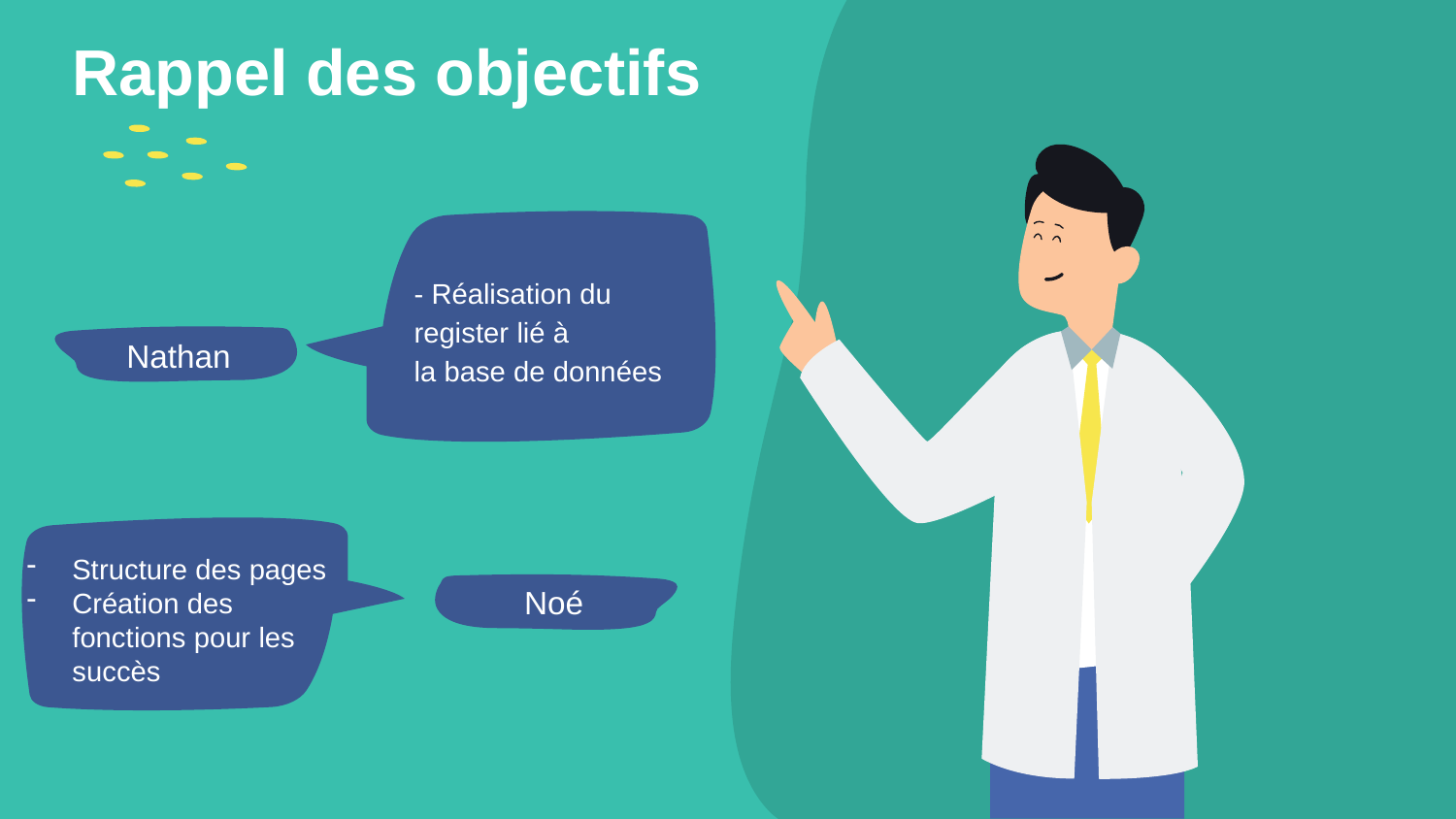

# Rappel des objectifs

- Réalisation du register lié à
la base de données

     Nathan

Structure des pages
Création des fonctions pour les succès

Noé